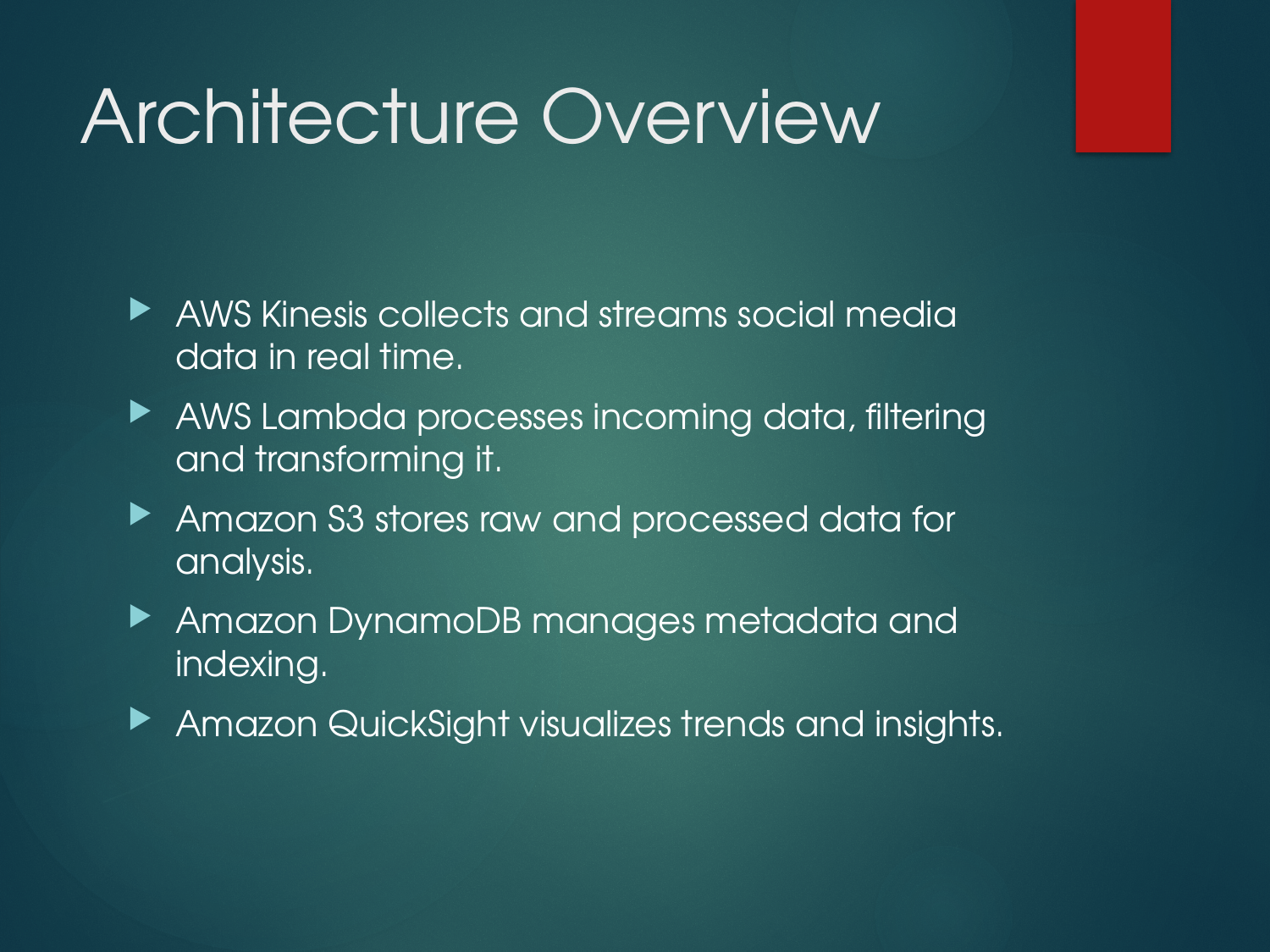

# Architecture Overview
AWS Kinesis collects and streams social media data in real time.
AWS Lambda processes incoming data, filtering and transforming it.
Amazon S3 stores raw and processed data for analysis.
Amazon DynamoDB manages metadata and indexing.
Amazon QuickSight visualizes trends and insights.